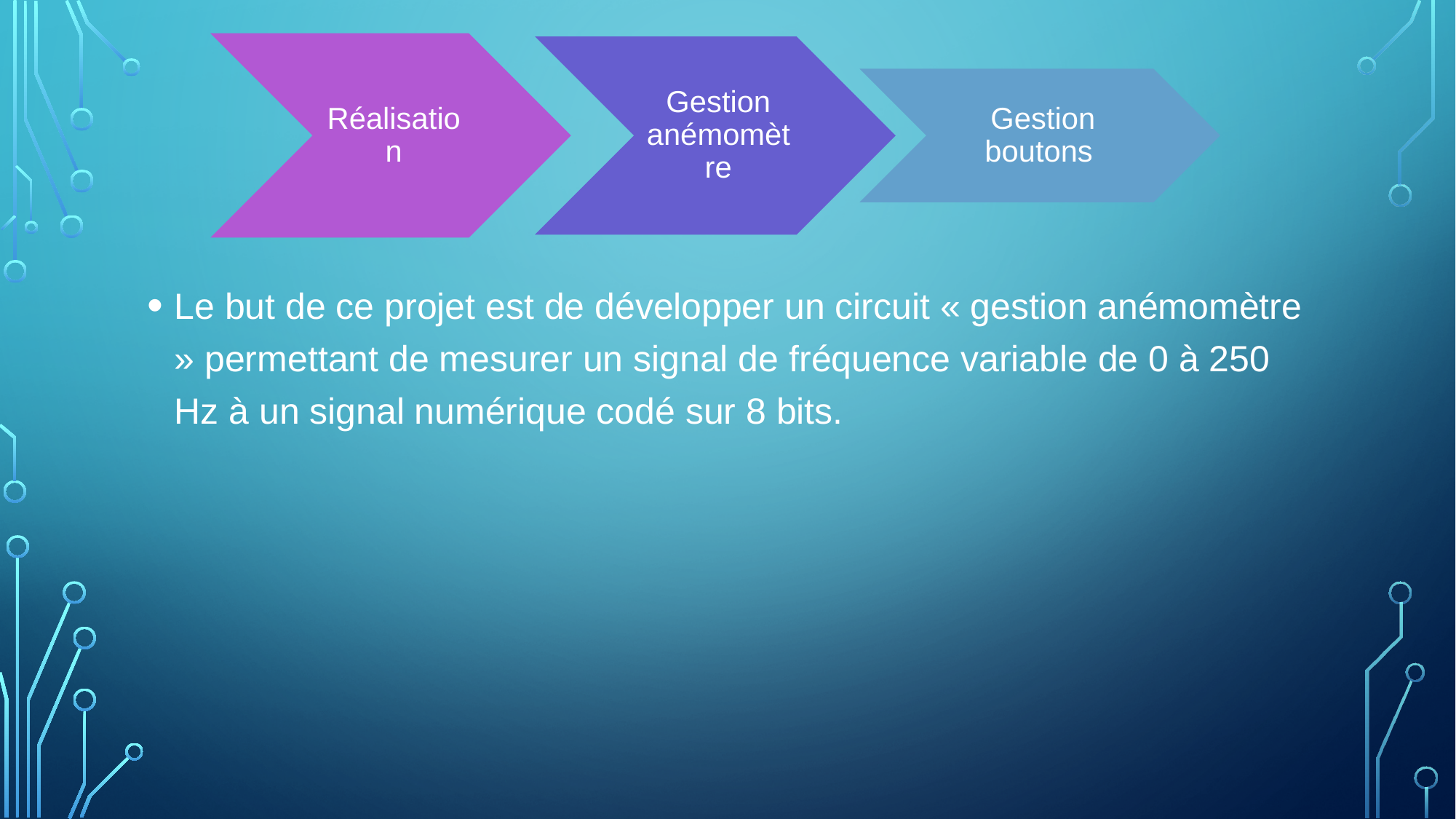

Réalisation
Gestion anémomètre
Gestion boutons
Le but de ce projet est de développer un circuit « gestion anémomètre » permettant de mesurer un signal de fréquence variable de 0 à 250 Hz à un signal numérique codé sur 8 bits.